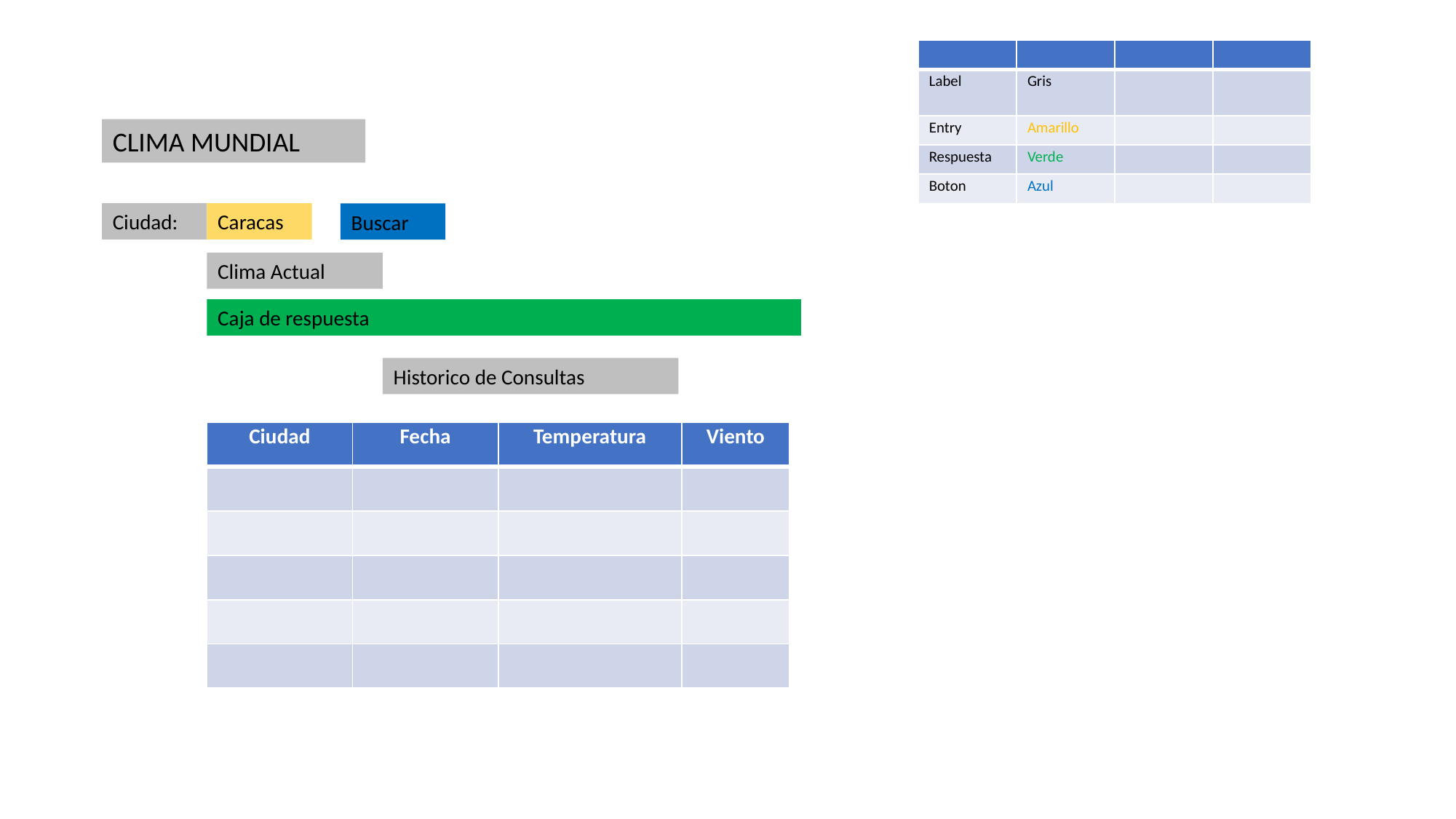

|  |  |  |  |
| --- | --- | --- | --- |
| Label | Gris |  |  |
| Entry | Amarillo |  |  |
| Respuesta | Verde |  |  |
| Boton | Azul |  |  |
CLIMA MUNDIAL
Ciudad:
Caracas
Buscar
Clima Actual
Caja de respuesta
Historico de Consultas
| Ciudad | Fecha | Temperatura | Viento |
| --- | --- | --- | --- |
|  |  |  |  |
|  |  |  |  |
|  |  |  |  |
|  |  |  |  |
|  |  |  |  |